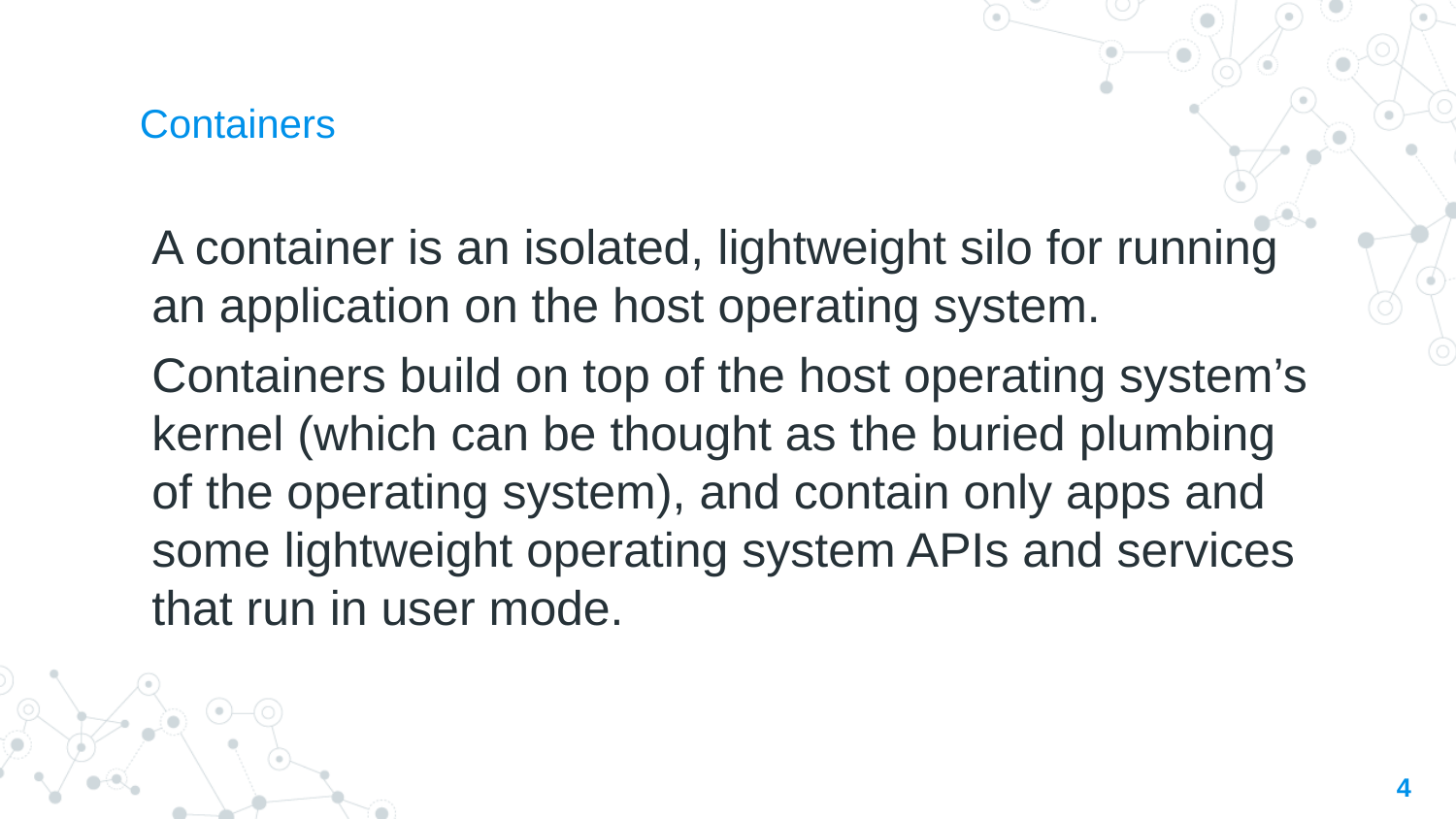

# Containers
A container is an isolated, lightweight silo for running an application on the host operating system.
Containers build on top of the host operating system’s kernel (which can be thought as the buried plumbing of the operating system), and contain only apps and some lightweight operating system APIs and services that run in user mode.
4